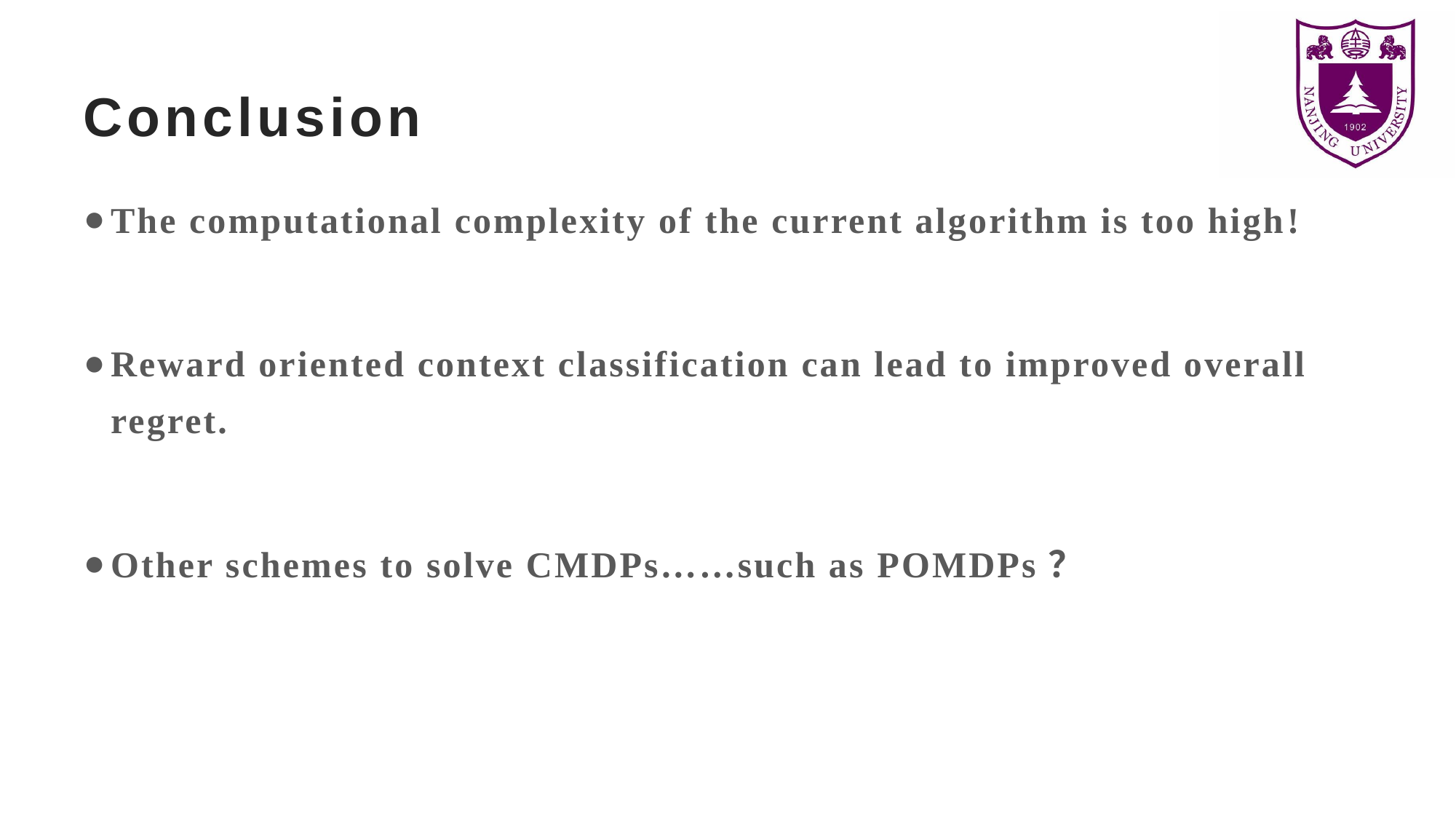

# Conclusion
The computational complexity of the current algorithm is too high!

Reward oriented context classification can lead to improved overall regret.

Other schemes to solve CMDPs……such as POMDPs？